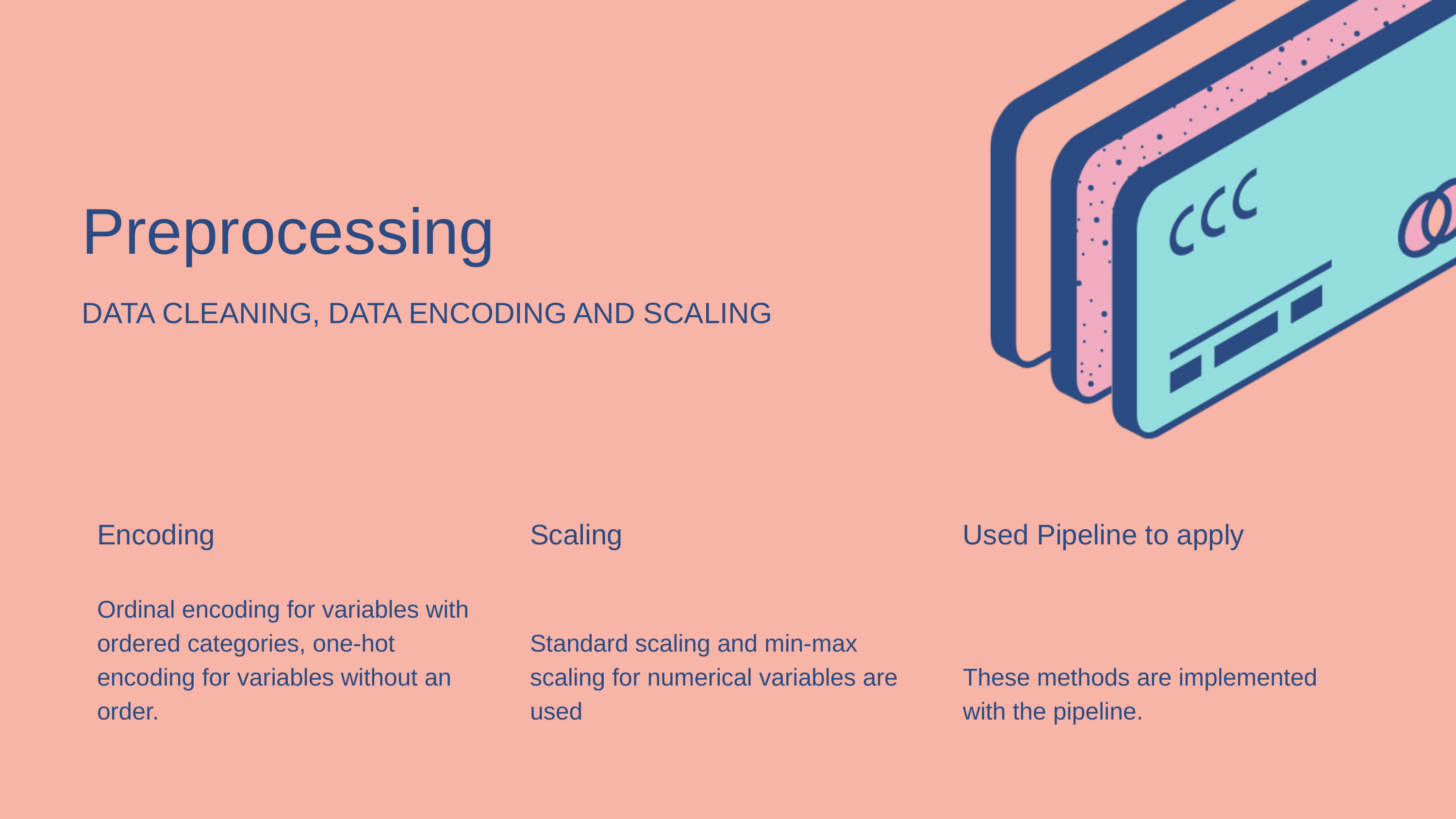

Preprocessing
DATA CLEANING, DATA ENCODING AND SCALING

| Encoding | Scaling | Used Pipeline to apply |
| --- | --- | --- |
| Ordinal encoding for variables with ordered categories, one-hot encoding for variables without an order. | Standard scaling and min-max scaling for numerical variables are used | These methods are implemented with the pipeline. |